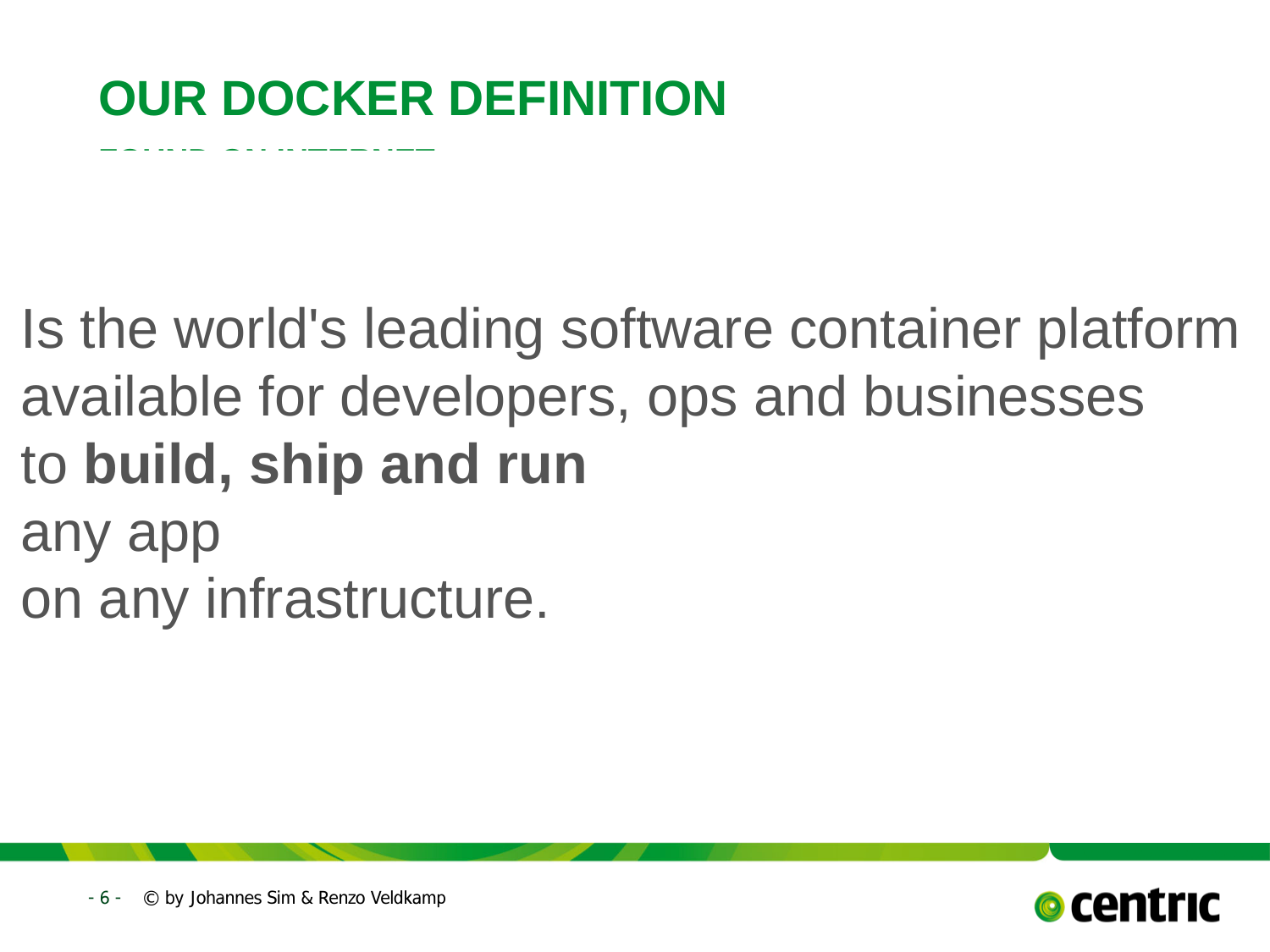

# OUR DOCKER Definition FOUND on INTERNET

Is the world's leading software container platform
available for developers, ops and businesses
to build, ship and run
any app
on any infrastructure.